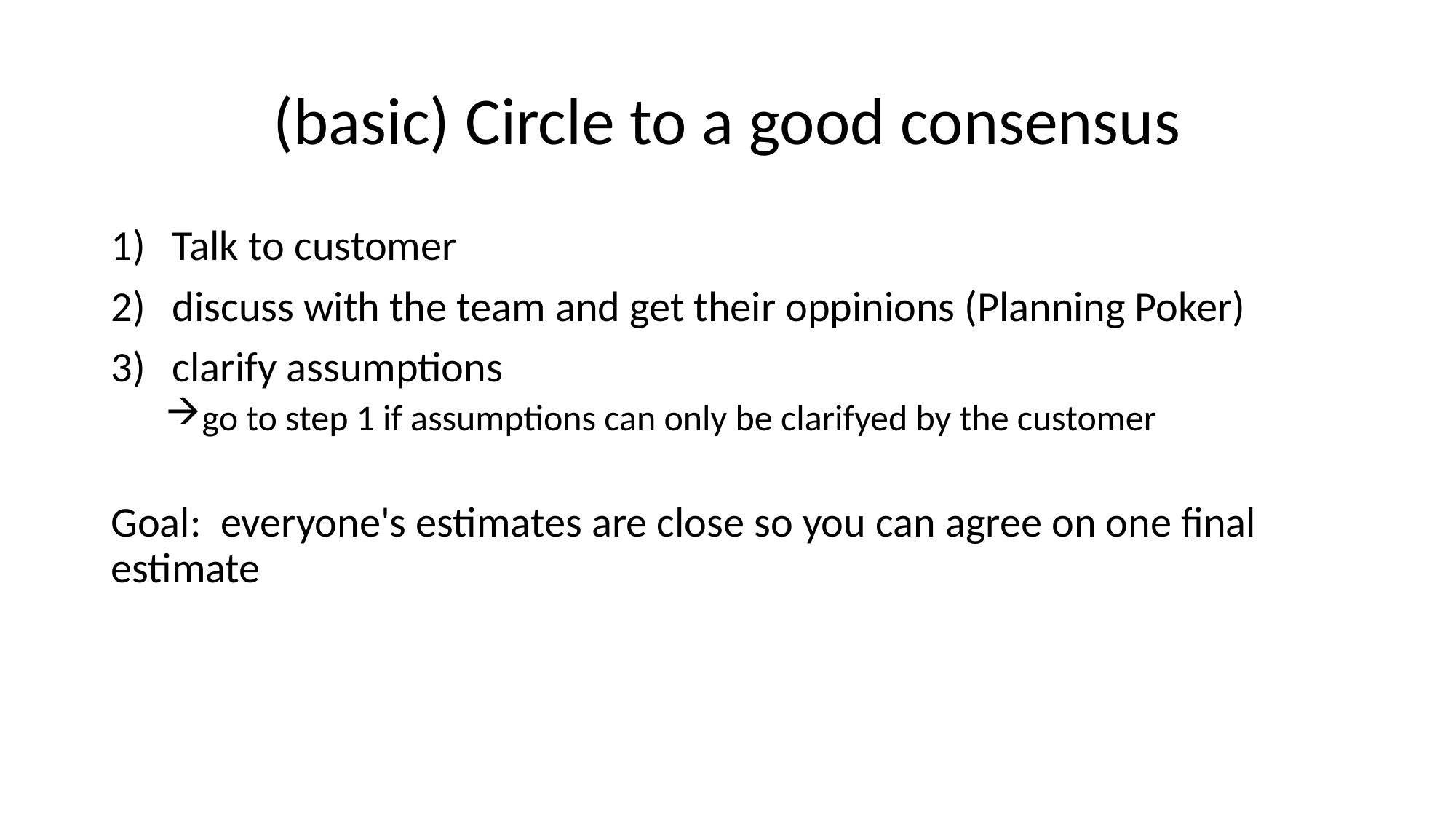

# (basic) Circle to a good consensus
Talk to customer
discuss with the team and get their oppinions (Planning Poker)
clarify assumptions
go to step 1 if assumptions can only be clarifyed by the customer

Goal:  everyone's estimates are close so you can agree on one final 	estimate